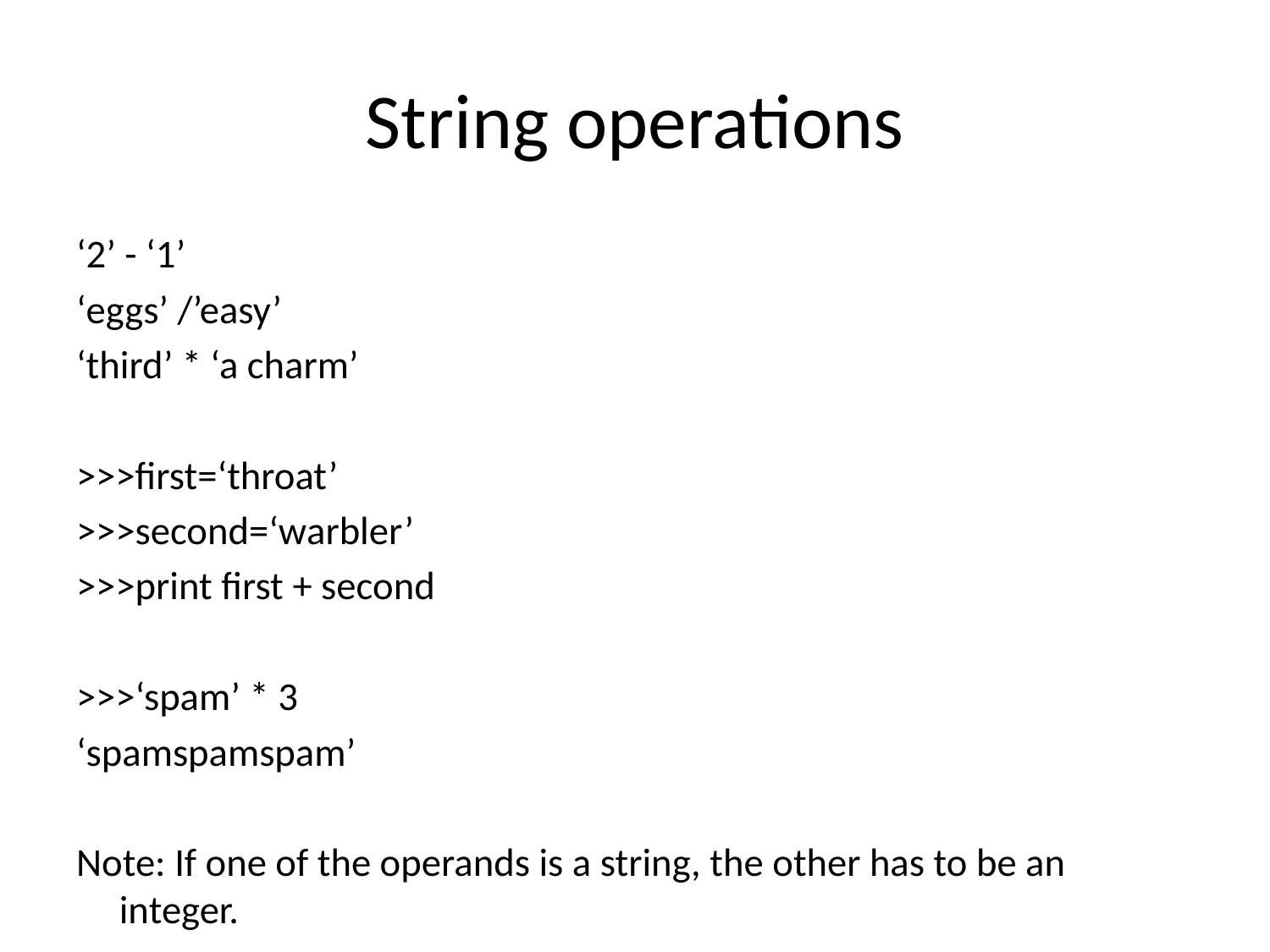

# String operations
‘2’ - ‘1’
‘eggs’ /’easy’
‘third’ * ‘a charm’

>>>first=‘throat’
>>>second=‘warbler’
>>>print first + second

>>>‘spam’ * 3
‘spamspamspam’

Note: If one of the operands is a string, the other has to be an integer.